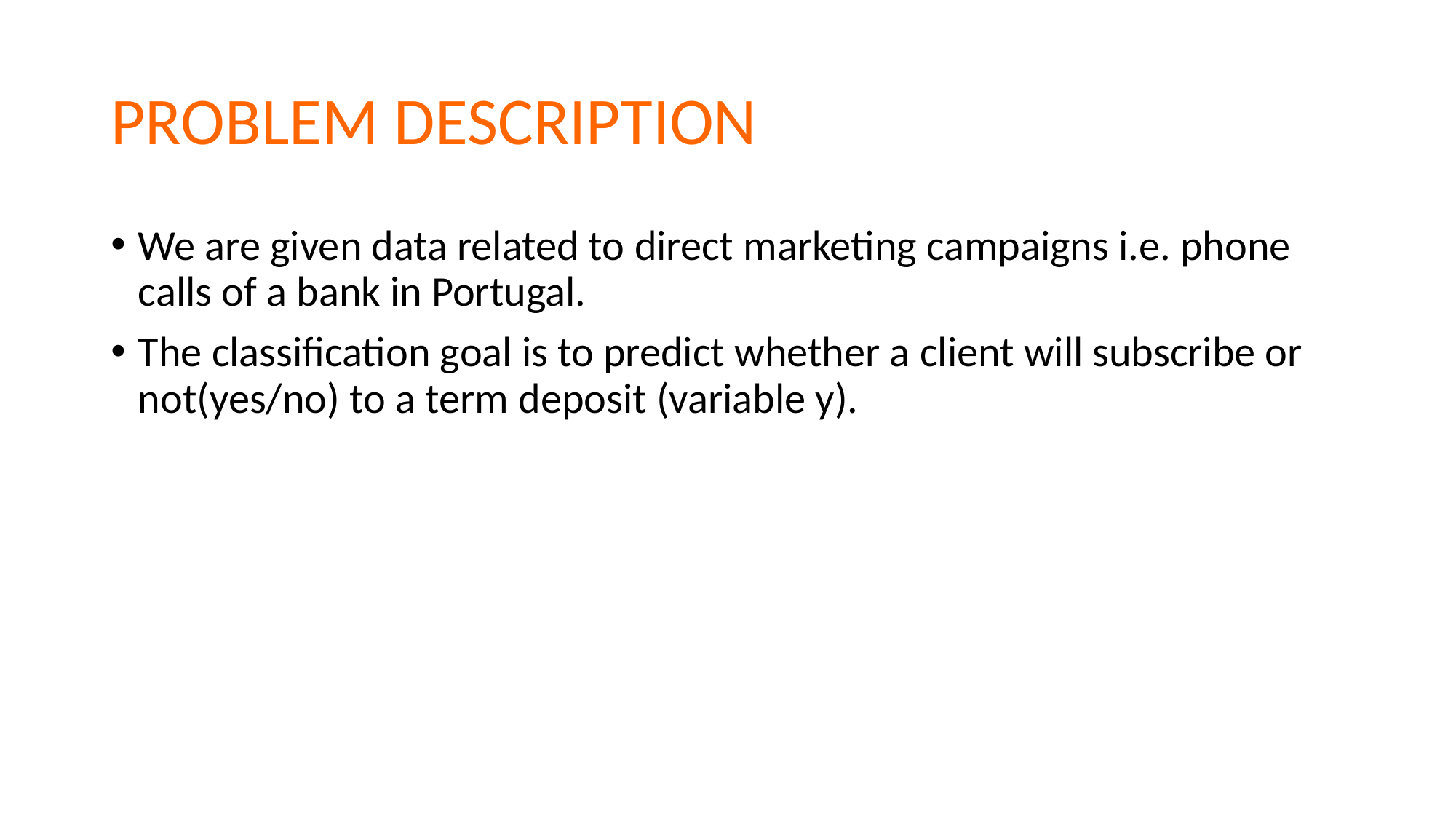

# PROBLEM DESCRIPTION
We are given data related to direct marketing campaigns i.e. phone calls of a bank in Portugal.
The classification goal is to predict whether a client will subscribe or not(yes/no) to a term deposit (variable y).